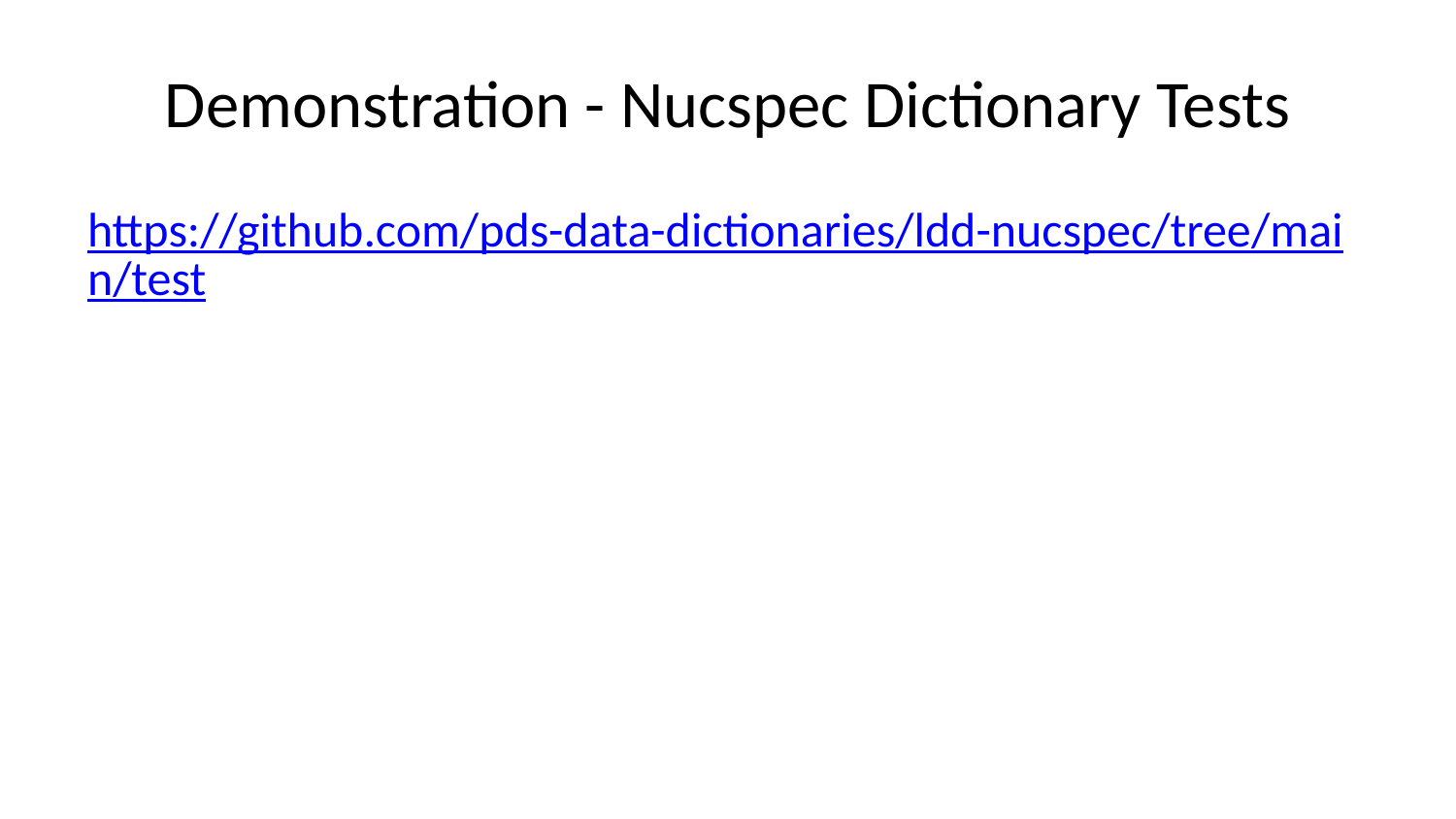

# Demonstration - Nucspec Dictionary Tests
https://github.com/pds-data-dictionaries/ldd-nucspec/tree/main/test